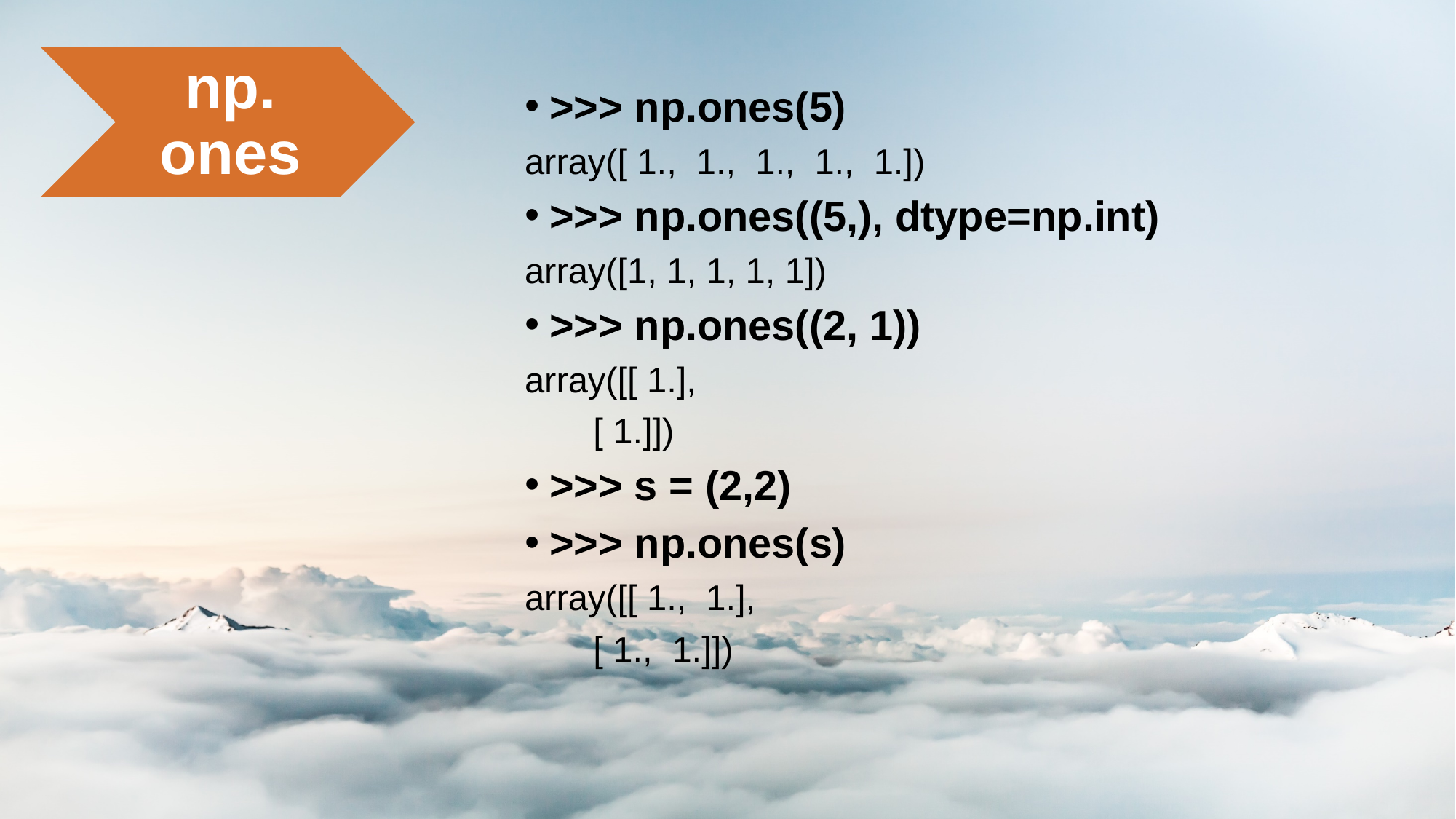

np. ones
>>> np.ones(5)
array([ 1.,  1.,  1.,  1.,  1.])
>>> np.ones((5,), dtype=np.int)
array([1, 1, 1, 1, 1])
>>> np.ones((2, 1))
array([[ 1.],
       [ 1.]])
>>> s = (2,2)
>>> np.ones(s)
array([[ 1.,  1.],
       [ 1.,  1.]])